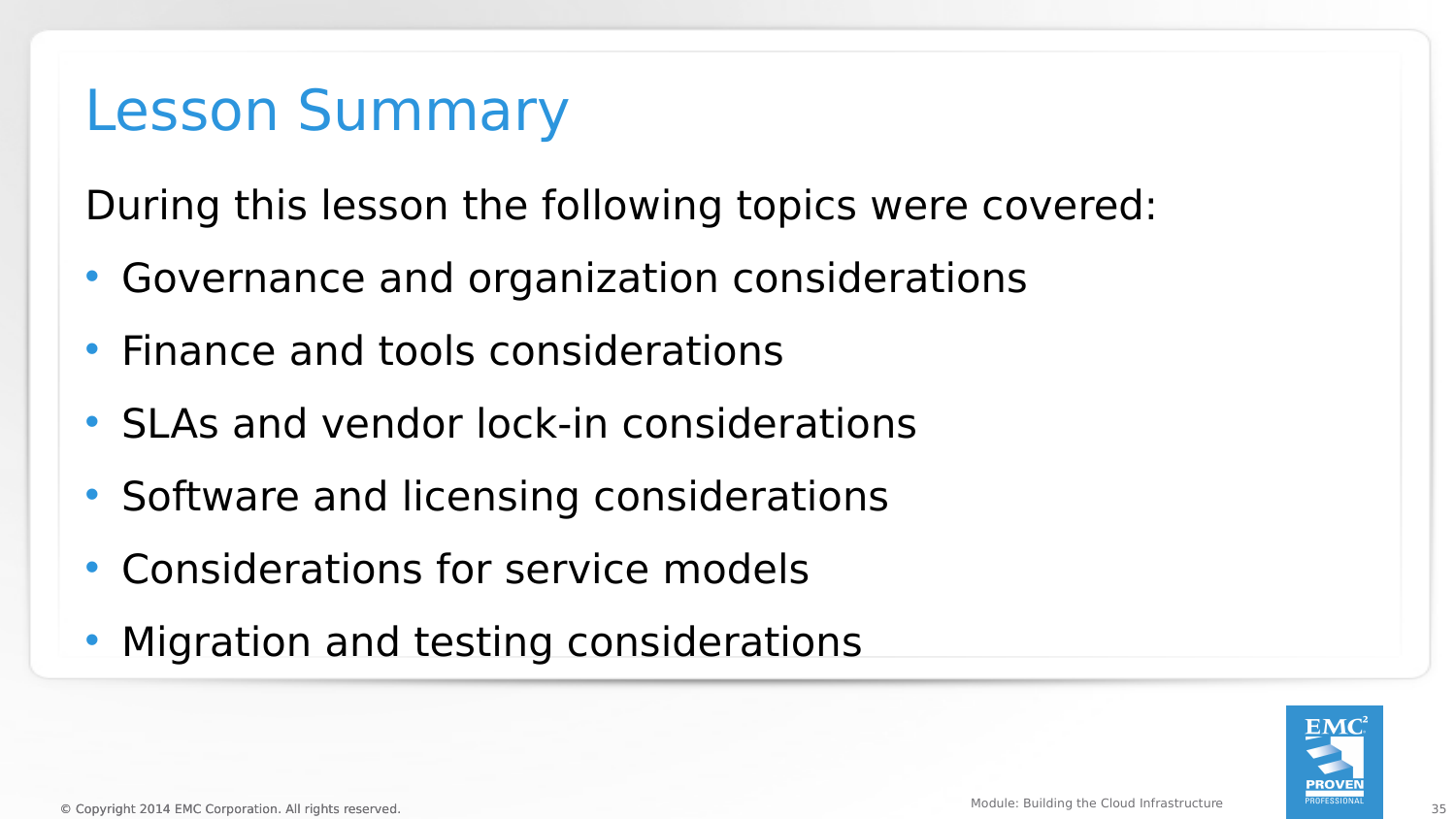

# Lesson Summary
During this lesson the following topics were covered:
Governance and organization considerations
Finance and tools considerations
SLAs and vendor lock-in considerations
Software and licensing considerations
Considerations for service models
Migration and testing considerations

Module: Building the Cloud Infrastructure